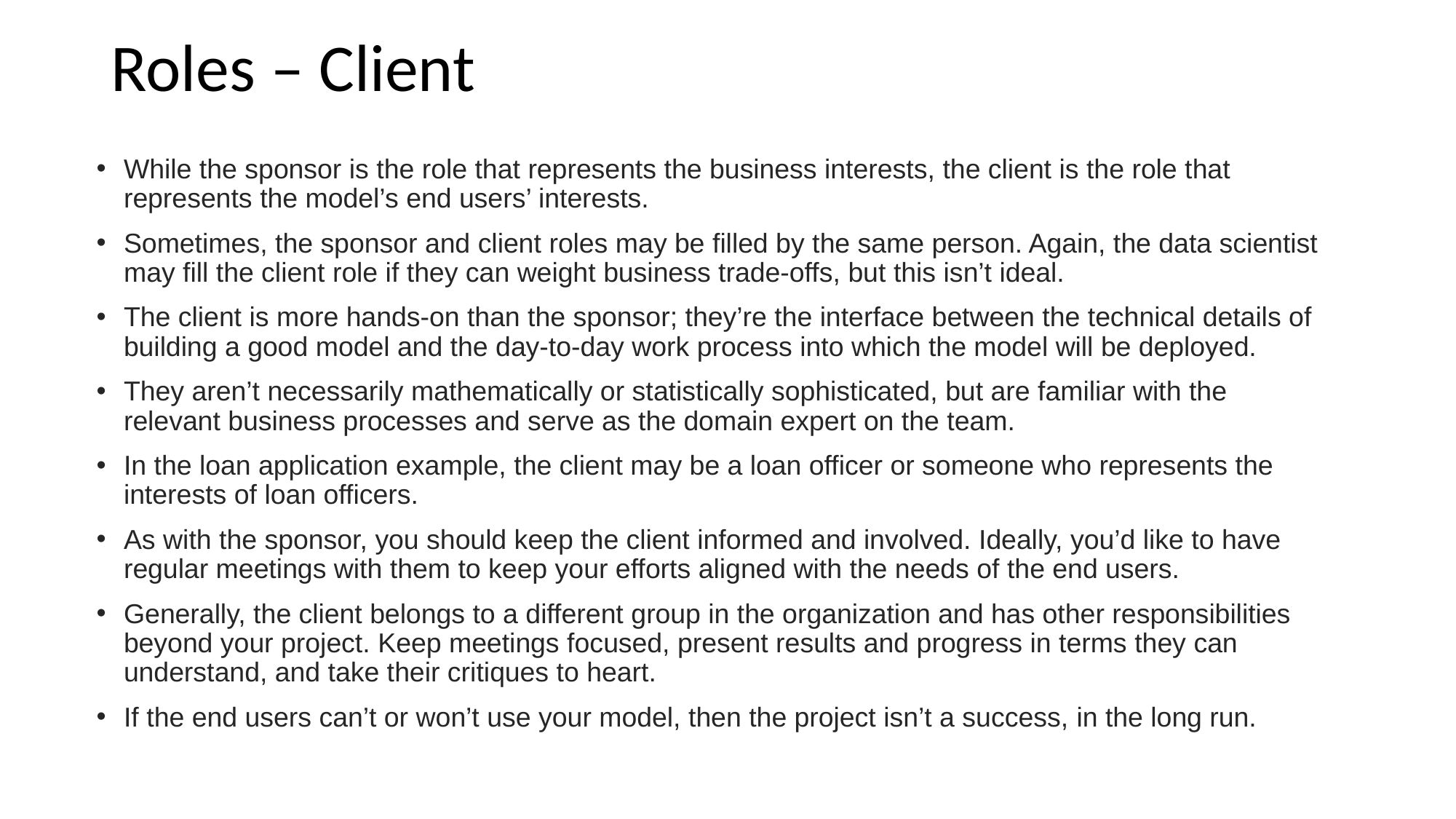

# Roles – Client
While the sponsor is the role that represents the business interests, the client is the role that represents the model’s end users’ interests.
Sometimes, the sponsor and client roles may be filled by the same person. Again, the data scientist may fill the client role if they can weight business trade-offs, but this isn’t ideal.
The client is more hands-on than the sponsor; they’re the interface between the technical details of building a good model and the day-to-day work process into which the model will be deployed.
They aren’t necessarily mathematically or statistically sophisticated, but are familiar with the relevant business processes and serve as the domain expert on the team.
In the loan application example, the client may be a loan officer or someone who represents the interests of loan officers.
As with the sponsor, you should keep the client informed and involved. Ideally, you’d like to have regular meetings with them to keep your efforts aligned with the needs of the end users.
Generally, the client belongs to a different group in the organization and has other responsibilities beyond your project. Keep meetings focused, present results and progress in terms they can understand, and take their critiques to heart.
If the end users can’t or won’t use your model, then the project isn’t a success, in the long run.